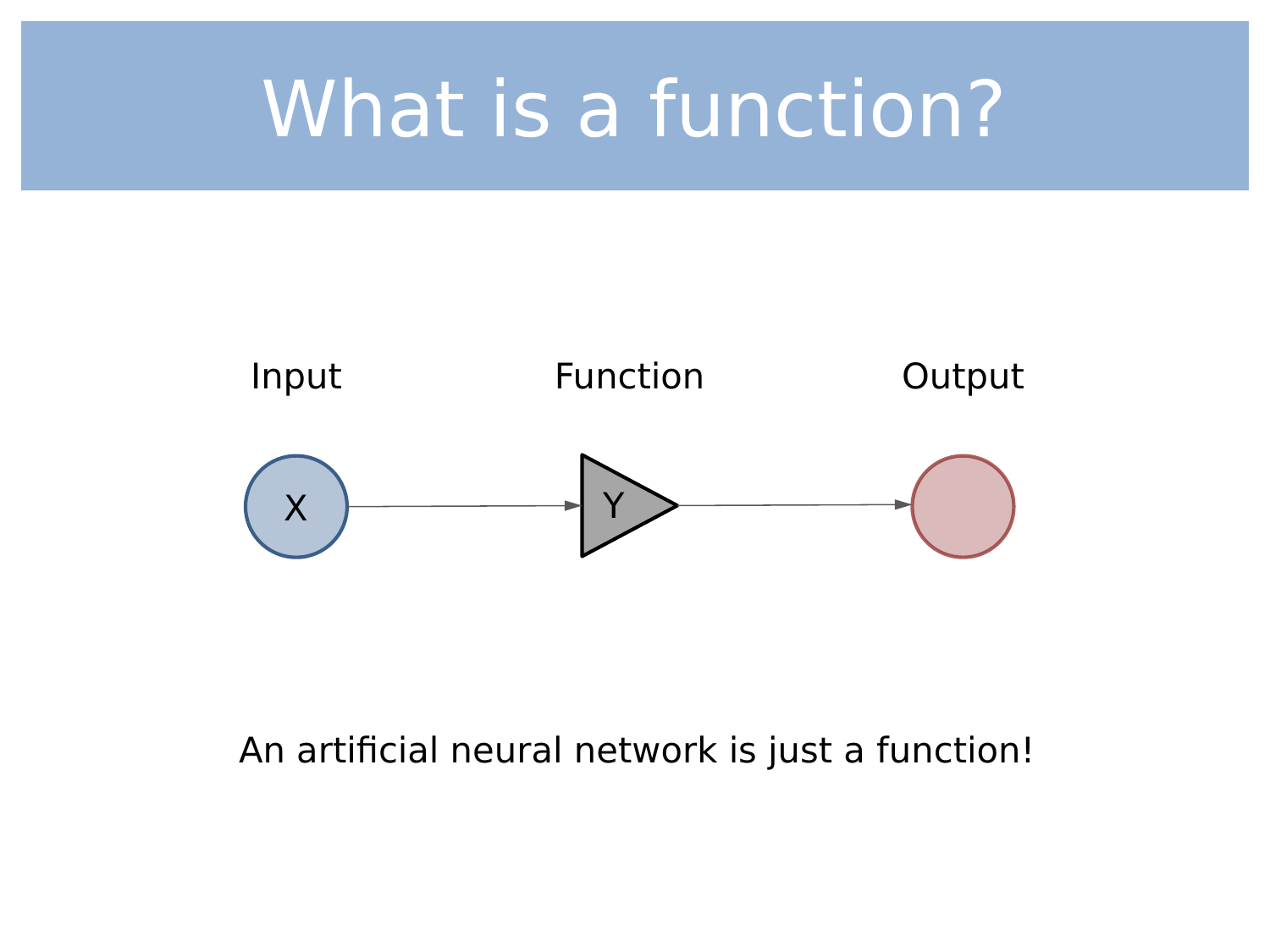

# What is a function?
What is a function?
Input
Function
Output

Y
X
An artificial neural network is just a function!